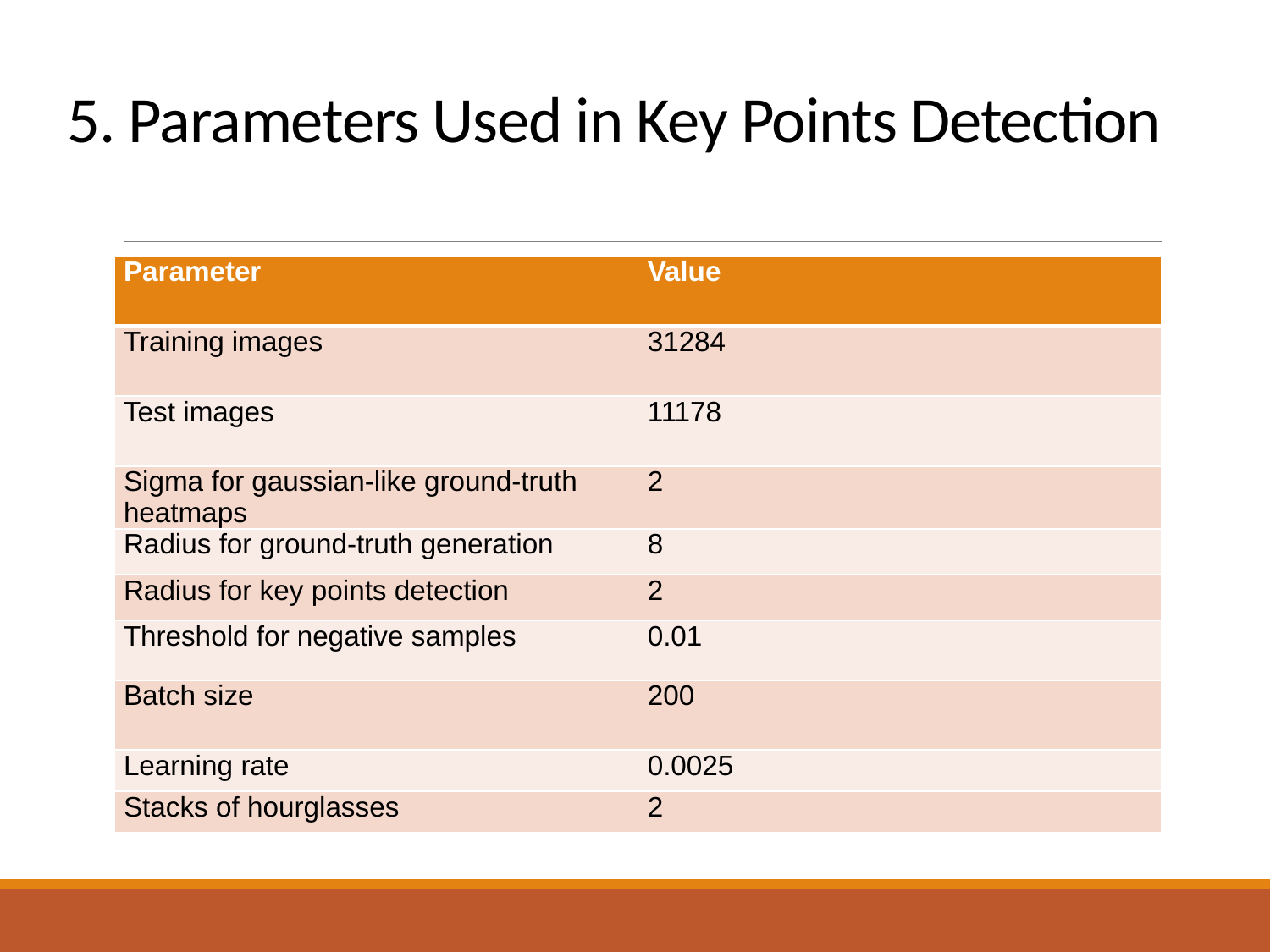

# 5. Parameters Used in Key Points Detection
| Parameter | Value |
| --- | --- |
| Training images | 31284 |
| Test images | 11178 |
| Sigma for gaussian-like ground-truth heatmaps | 2 |
| Radius for ground-truth generation | 8 |
| Radius for key points detection | 2 |
| Threshold for negative samples | 0.01 |
| Batch size | 200 |
| Learning rate | 0.0025 |
| Stacks of hourglasses | 2 |